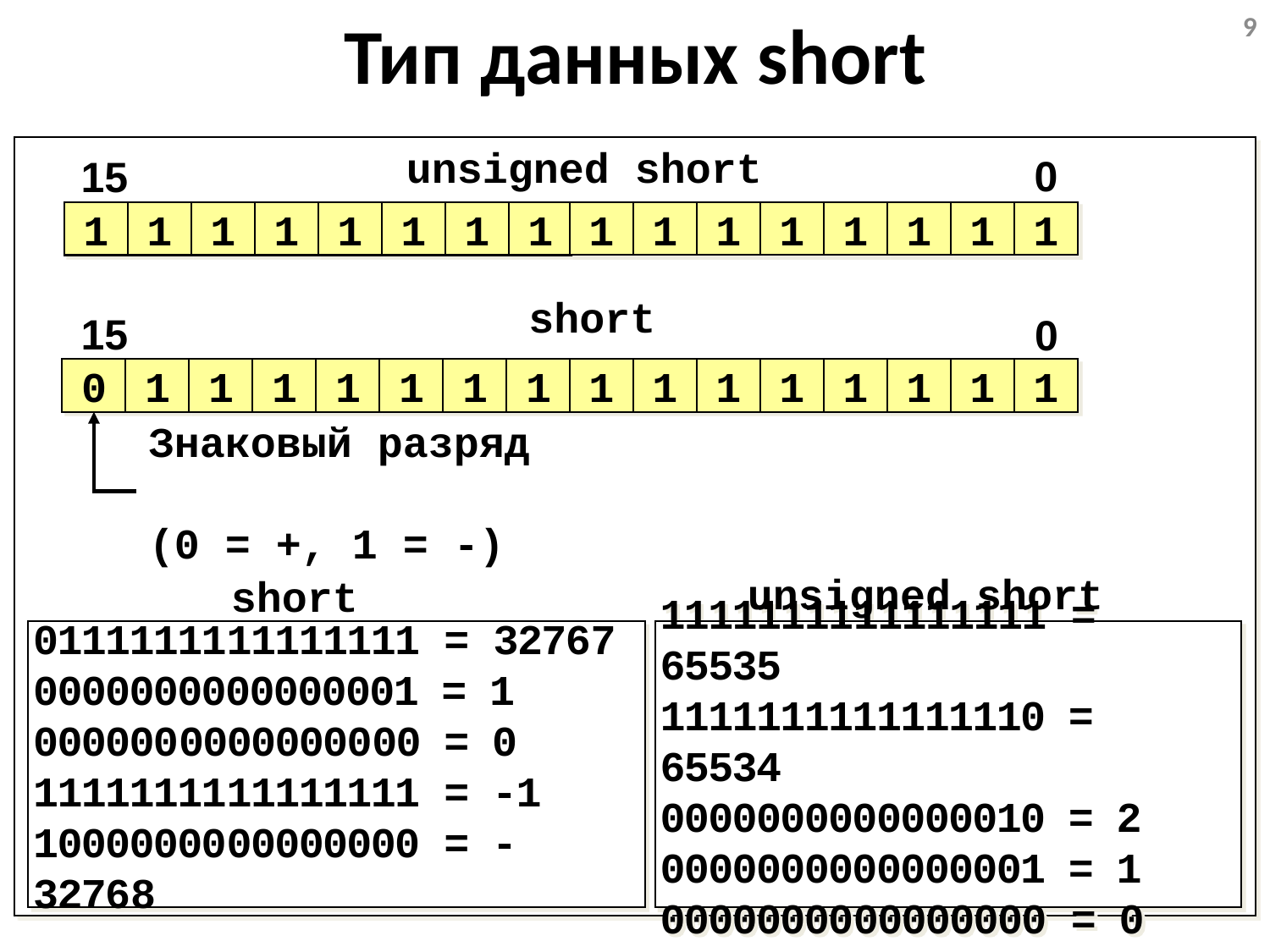

# Тип данных short
9

unsigned short
0
15
1
1
1
1
1
1
1
1
1
1
1
1
1
1
1
1
short
15
0
0
1
1
1
1
1
1
1
1
1
1
1
1
1
1
1
Знаковый разряд
(0 = +, 1 = -)
unsigned short
short
1111111111111111 = 65535
1111111111111110 = 65534
0000000000000010 = 2
0000000000000001 = 1
0000000000000000 = 0
0111111111111111 = 32767
0000000000000001 = 1
0000000000000000 = 0
1111111111111111 = -1
1000000000000000 = -32768